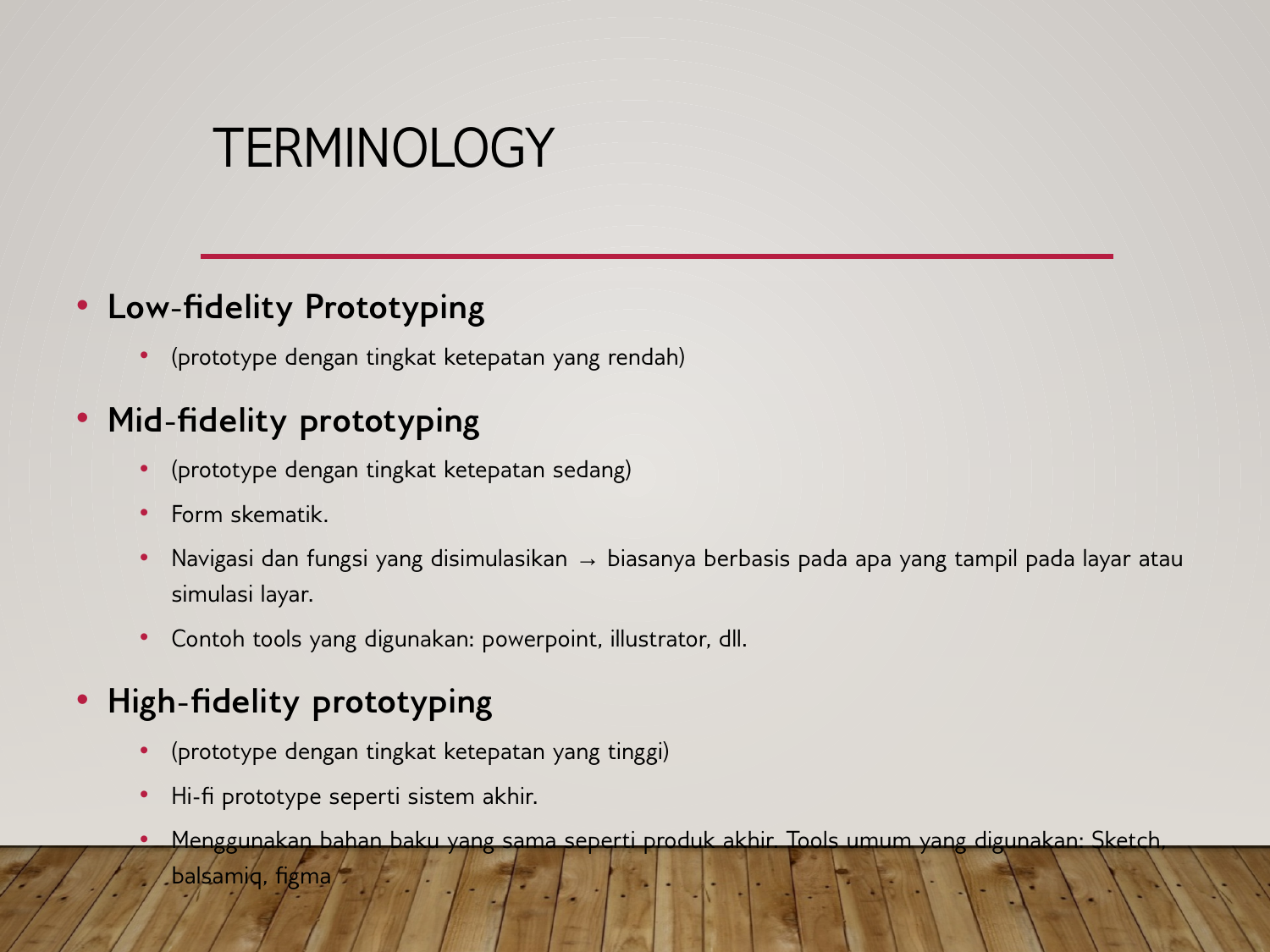

# Terminology
Low-fidelity Prototyping
(prototype dengan tingkat ketepatan yang rendah)
Mid-fidelity prototyping
(prototype dengan tingkat ketepatan sedang)
Form skematik.
Navigasi dan fungsi yang disimulasikan → biasanya berbasis pada apa yang tampil pada layar atau simulasi layar.
Contoh tools yang digunakan: powerpoint, illustrator, dll.
High-fidelity prototyping
(prototype dengan tingkat ketepatan yang tinggi)
Hi-fi prototype seperti sistem akhir.
Menggunakan bahan baku yang sama seperti produk akhir. Tools umum yang digunakan: Sketch, balsamiq, figma